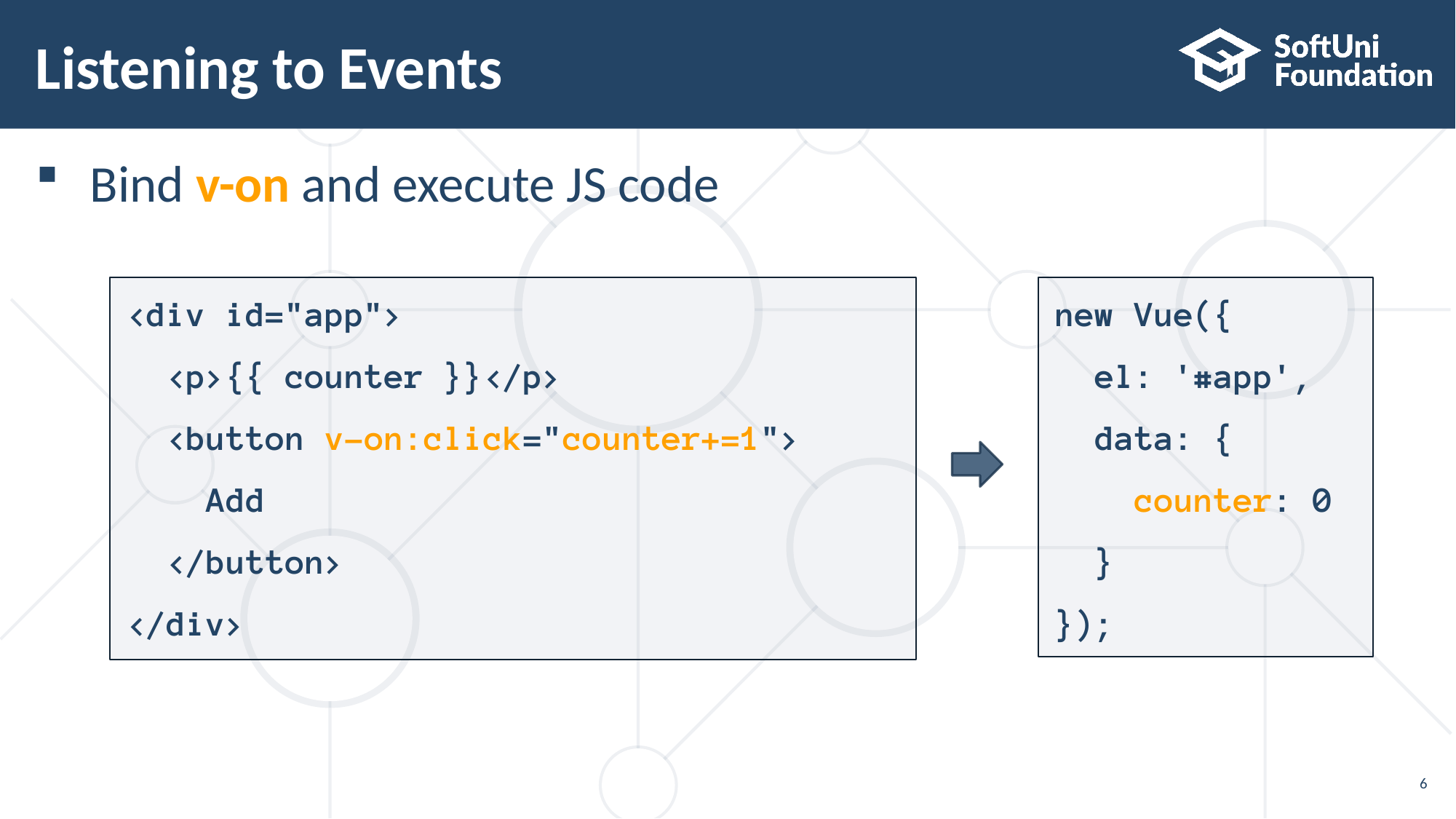

# Listening to Events
Bind v-on and execute JS code
<div id="app">
  <p>{{ counter }}</p>
  <button v-on:click="counter+=1">
    Add
  </button>
</div>
new Vue({
  el: '#app',
  data: {
    counter: 0
  }
});

6